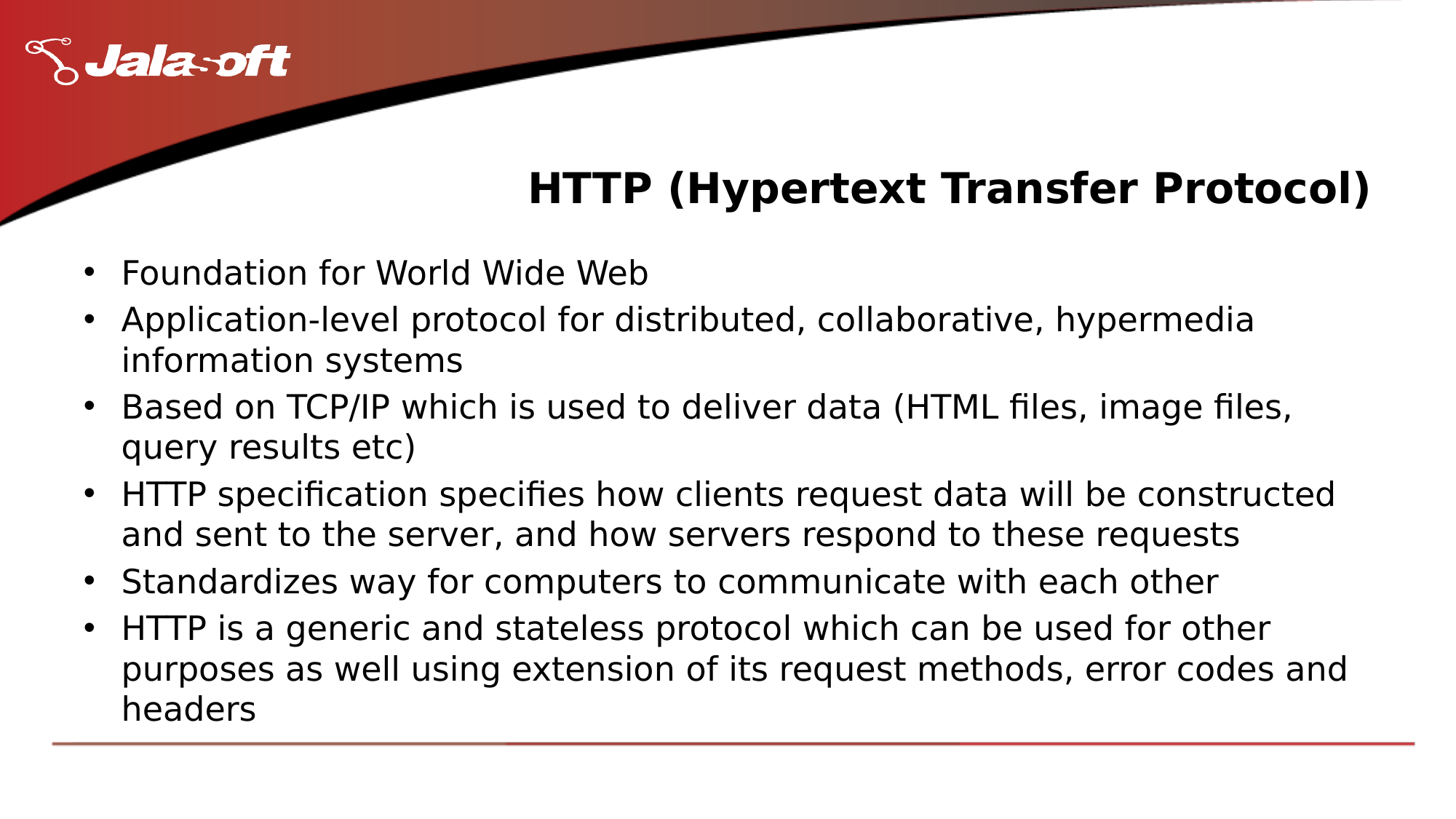

# HTTP (Hypertext Transfer Protocol)
Foundation for World Wide Web
Application-level protocol for distributed, collaborative, hypermedia information systems
Based on TCP/IP which is used to deliver data (HTML files, image files, query results etc)
HTTP specification specifies how clients request data will be constructed and sent to the server, and how servers respond to these requests
Standardizes way for computers to communicate with each other
HTTP is a generic and stateless protocol which can be used for other purposes as well using extension of its request methods, error codes and headers